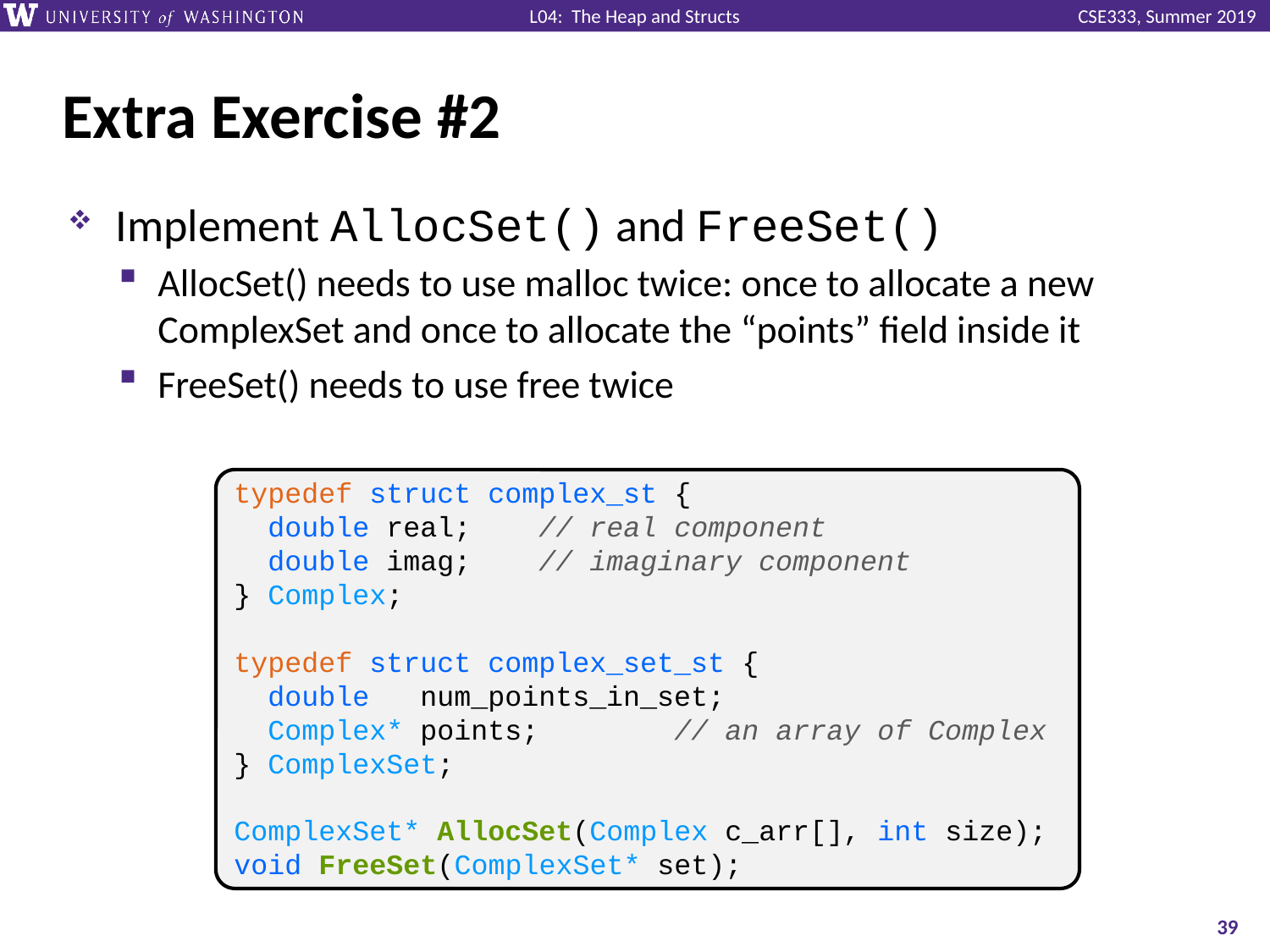

# Extra Exercise #2
Implement AllocSet() and FreeSet()
AllocSet() needs to use malloc twice: once to allocate a new ComplexSet and once to allocate the “points” field inside it
FreeSet() needs to use free twice
typedef struct complex_st {
  double real;    // real component
  double imag;    // imaginary component
} Complex;

typedef struct complex_set_st {
  double   num_points_in_set;
  Complex* points;        // an array of Complex
} ComplexSet;

ComplexSet* AllocSet(Complex c_arr[], int size);
void FreeSet(ComplexSet* set);
39